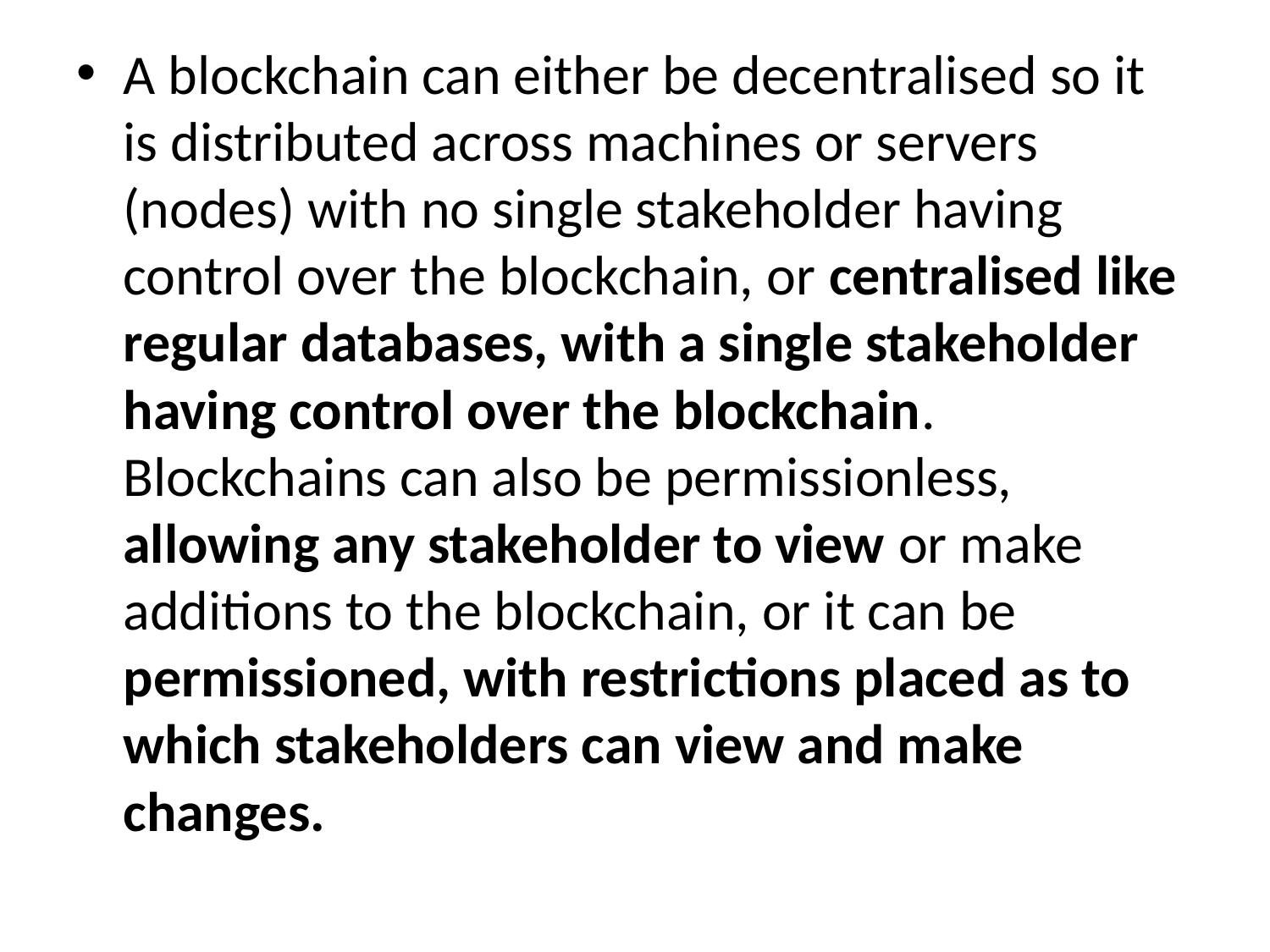

A blockchain can either be decentralised so it is distributed across machines or servers (nodes) with no single stakeholder having control over the blockchain, or centralised like regular databases, with a single stakeholder having control over the blockchain. Blockchains can also be permissionless, allowing any stakeholder to view or make additions to the blockchain, or it can be permissioned, with restrictions placed as to which stakeholders can view and make changes.